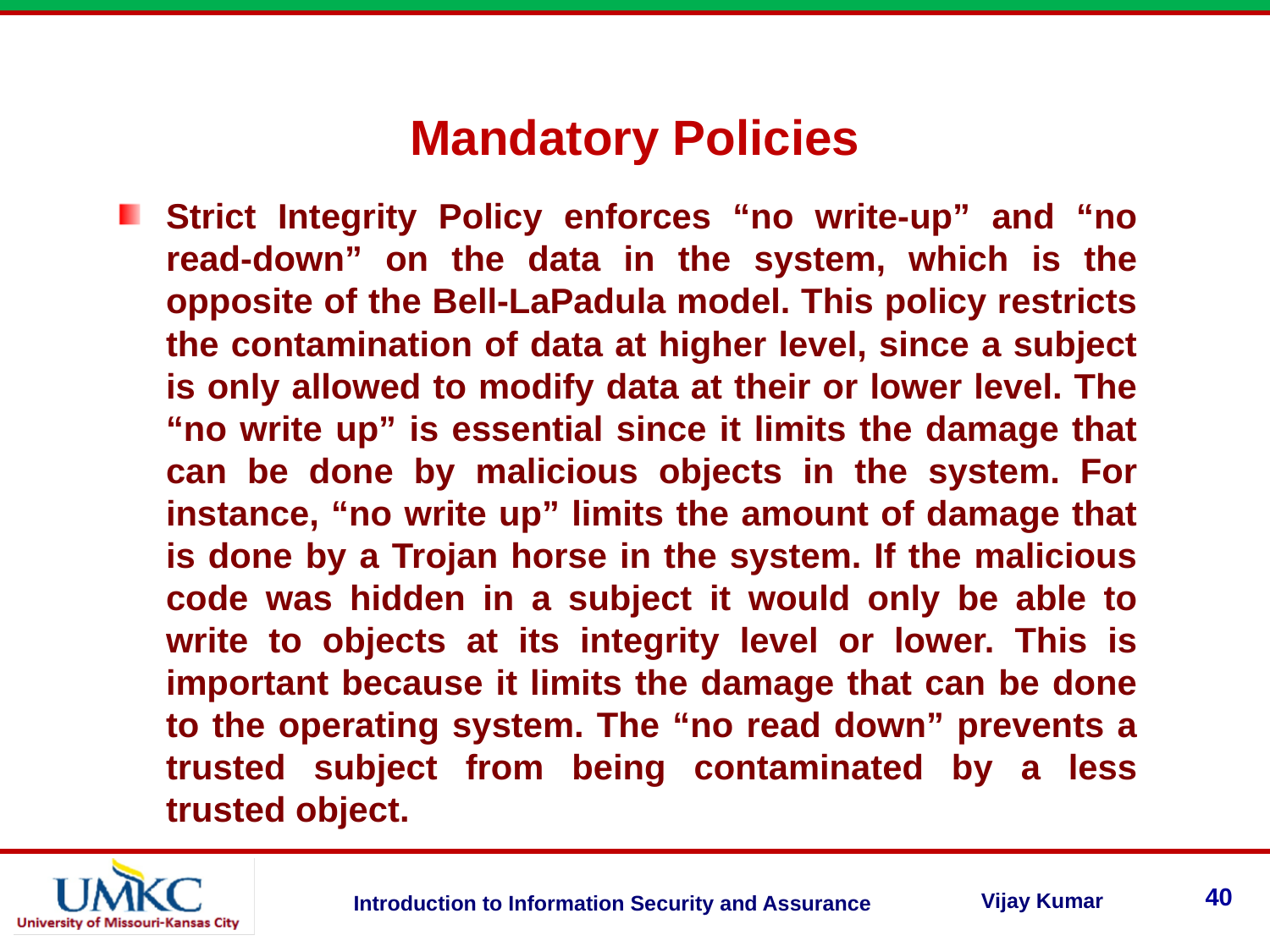

Mandatory Policies
Strict Integrity Policy enforces “no write-up” and “no read-down” on the data in the system, which is the opposite of the Bell-LaPadula model. This policy restricts the contamination of data at higher level, since a subject is only allowed to modify data at their or lower level. The “no write up” is essential since it limits the damage that can be done by malicious objects in the system. For instance, “no write up” limits the amount of damage that is done by a Trojan horse in the system. If the malicious code was hidden in a subject it would only be able to write to objects at its integrity level or lower. This is important because it limits the damage that can be done to the operating system. The “no read down” prevents a trusted subject from being contaminated by a less trusted object.
40